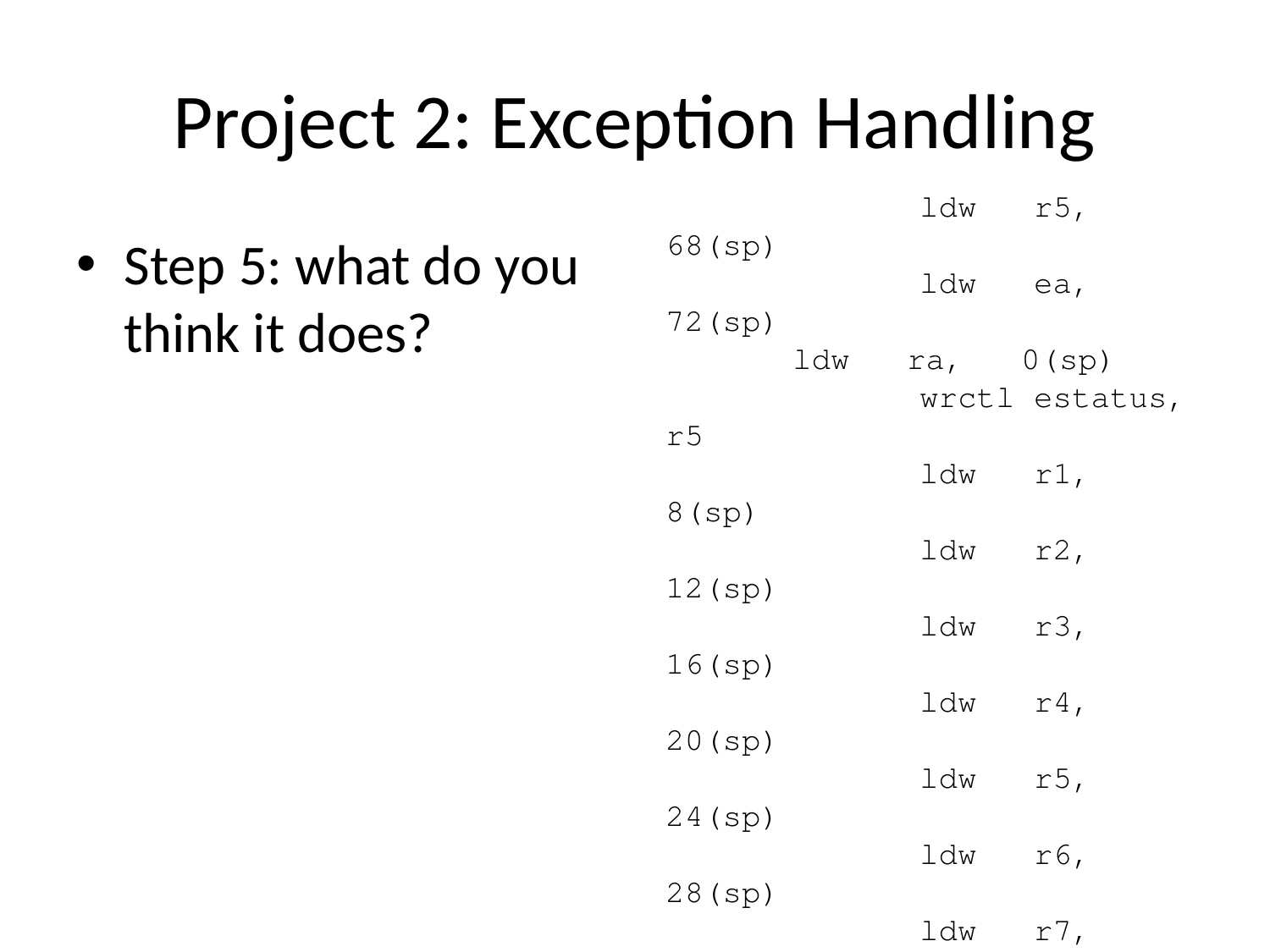

# Project 2: Exception Handling
		ldw   r5,  68(sp)
		ldw   ea,  72(sp)                		ldw   ra,   0(sp)
		wrctl estatus, r5
		ldw   r1,   8(sp)
		ldw   r2,  12(sp)
		ldw   r3,  16(sp)
		ldw   r4,  20(sp)
		ldw   r5,  24(sp)
		ldw   r6,  28(sp)
		ldw   r7,  32(sp)
		ldw   r8,  36(sp)
		ldw   r9,  40(sp)
		ldw   r10, 44(sp)
		ldw   r11, 48(sp)
		ldw   r12, 52(sp)
		ldw   r13, 56(sp)
		ldw   r14, 60(sp)
		ldw   r15, 64(sp)
Step 5: what do you think it does?